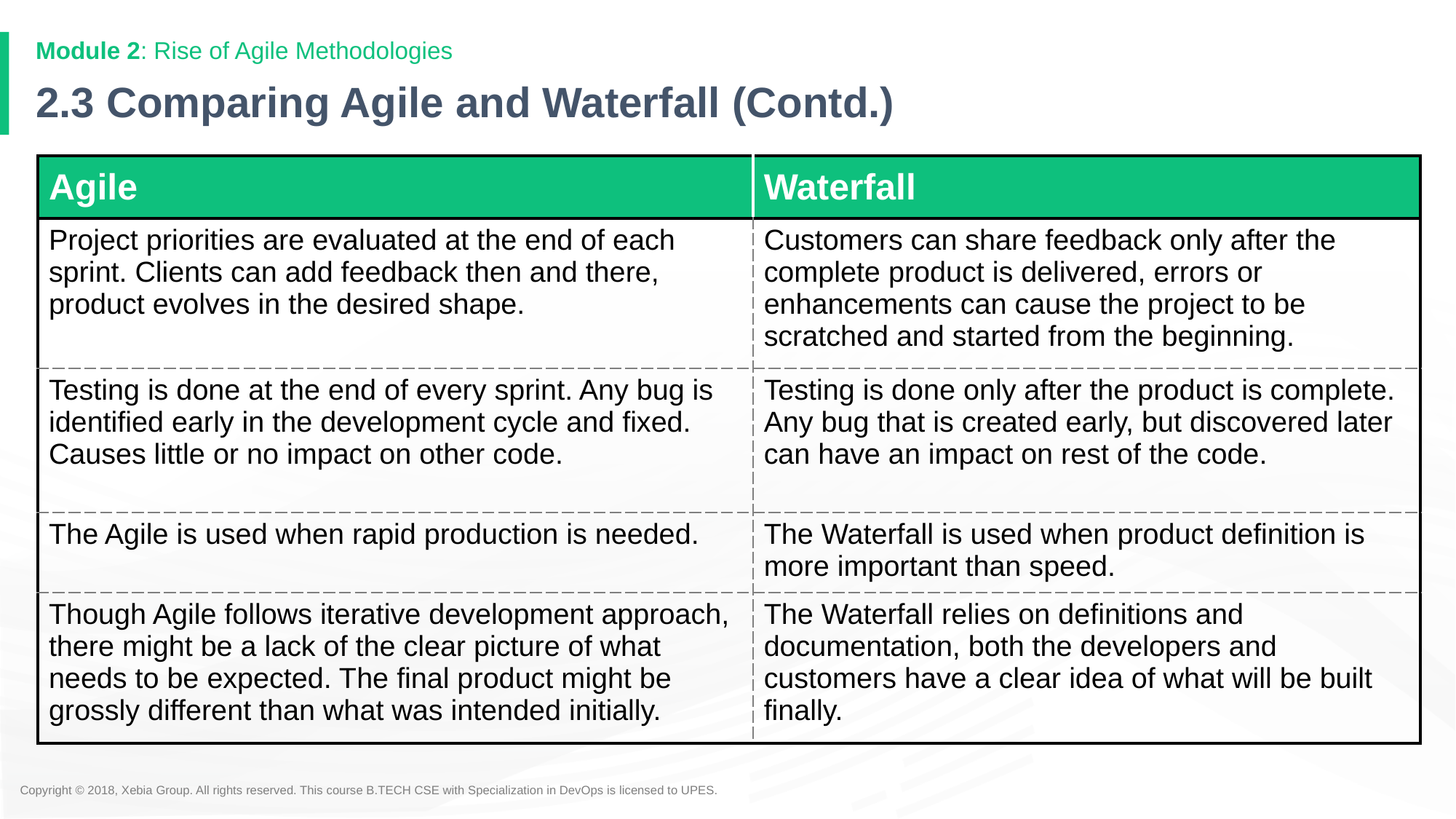

Module 2: Rise of Agile Methodologies
# 2.3 Comparing Agile and Waterfall (Contd.)
| Agile | Waterfall |
| --- | --- |
| Project priorities are evaluated at the end of each sprint. Clients can add feedback then and there, product evolves in the desired shape. | Customers can share feedback only after the complete product is delivered, errors or enhancements can cause the project to be scratched and started from the beginning. |
| Testing is done at the end of every sprint. Any bug is identified early in the development cycle and fixed. Causes little or no impact on other code. | Testing is done only after the product is complete. Any bug that is created early, but discovered later can have an impact on rest of the code. |
| The Agile is used when rapid production is needed. | The Waterfall is used when product definition is more important than speed. |
| Though Agile follows iterative development approach, there might be a lack of the clear picture of what needs to be expected. The final product might be grossly different than what was intended initially. | The Waterfall relies on definitions and documentation, both the developers and customers have a clear idea of what will be built finally. |